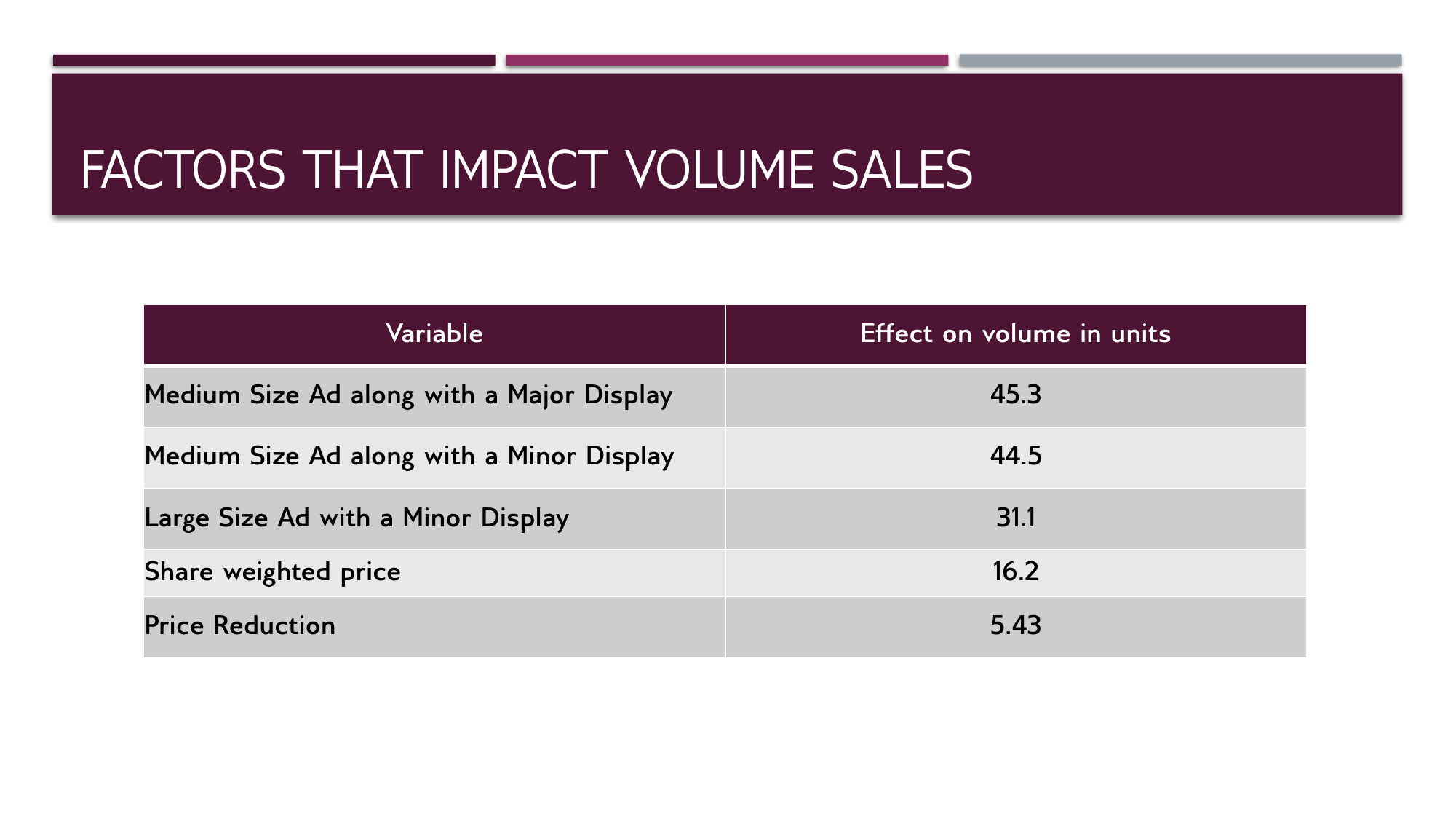

# Factors that impact volume sales
| Variable | Effect on volume in units |
| --- | --- |
| Medium Size Ad along with a Major Display | 45.3 |
| Medium Size Ad along with a Minor Display | 44.5 |
| Large Size Ad with a Minor Display | 31.1 |
| Share weighted price | 16.2 |
| Price Reduction | 5.43 |